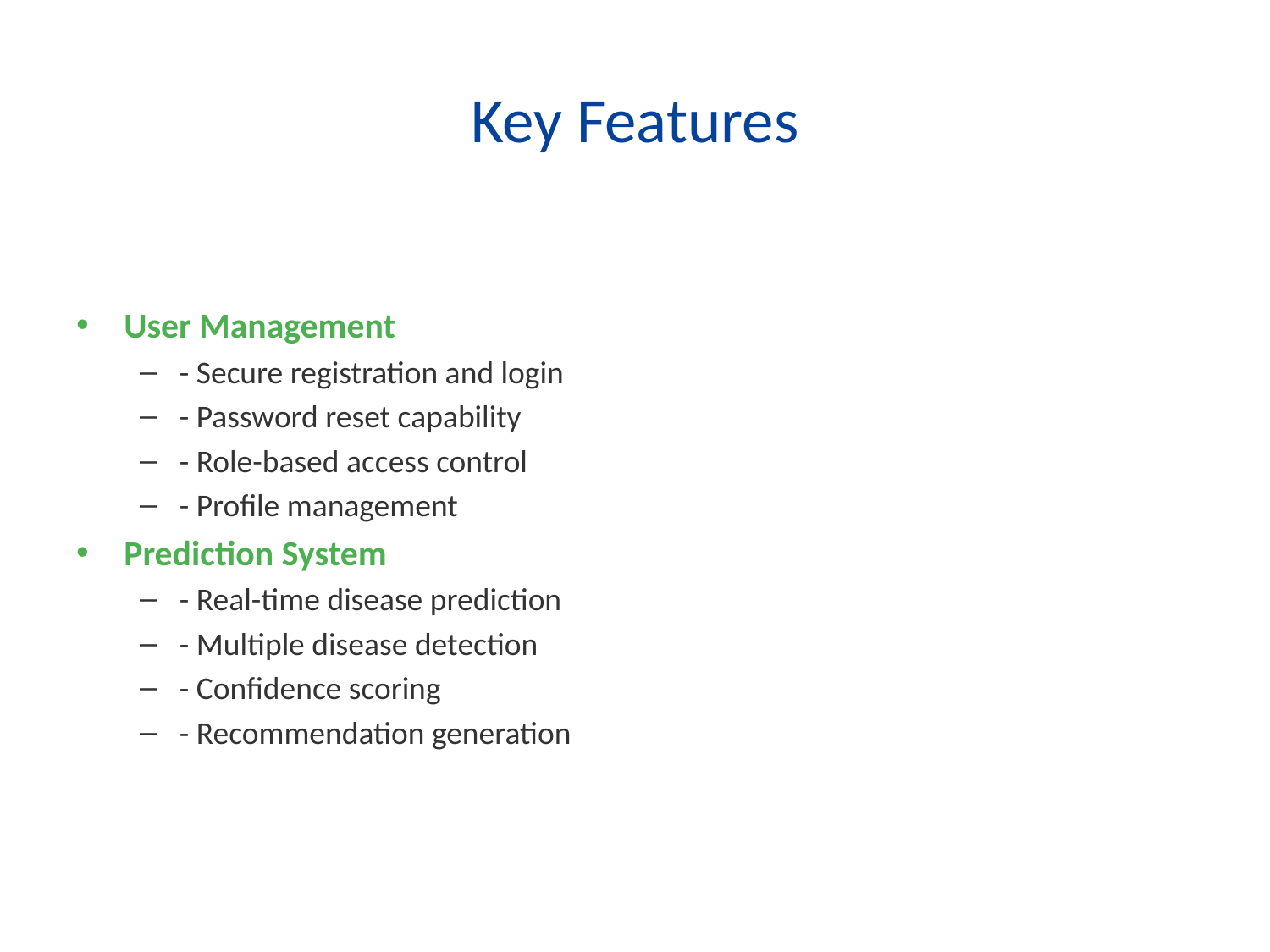

# Key Features

User Management
- Secure registration and login
- Password reset capability
- Role-based access control
- Profile management
Prediction System
- Real-time disease prediction
- Multiple disease detection
- Confidence scoring
- Recommendation generation